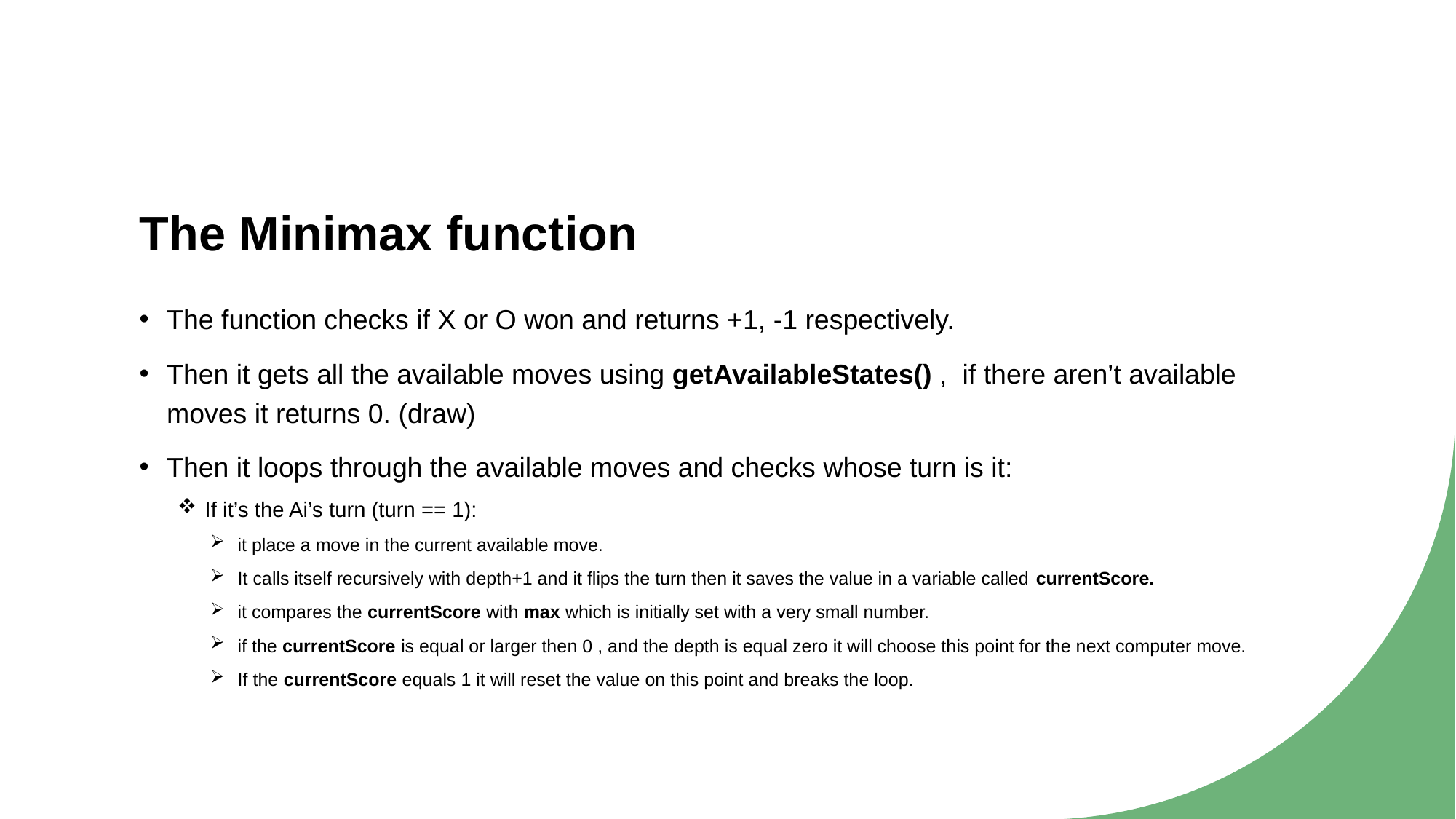

# The Minimax function
The function checks if X or O won and returns +1, -1 respectively.
Then it gets all the available moves using getAvailableStates() ,  if there aren’t available moves it returns 0. (draw)
Then it loops through the available moves and checks whose turn is it:
If it’s the Ai’s turn (turn == 1):
it place a move in the current available move.
It calls itself recursively with depth+1 and it flips the turn then it saves the value in a variable called currentScore.
it compares the currentScore with max which is initially set with a very small number.
if the currentScore is equal or larger then 0 , and the depth is equal zero it will choose this point for the next computer move.
If the currentScore equals 1 it will reset the value on this point and breaks the loop.